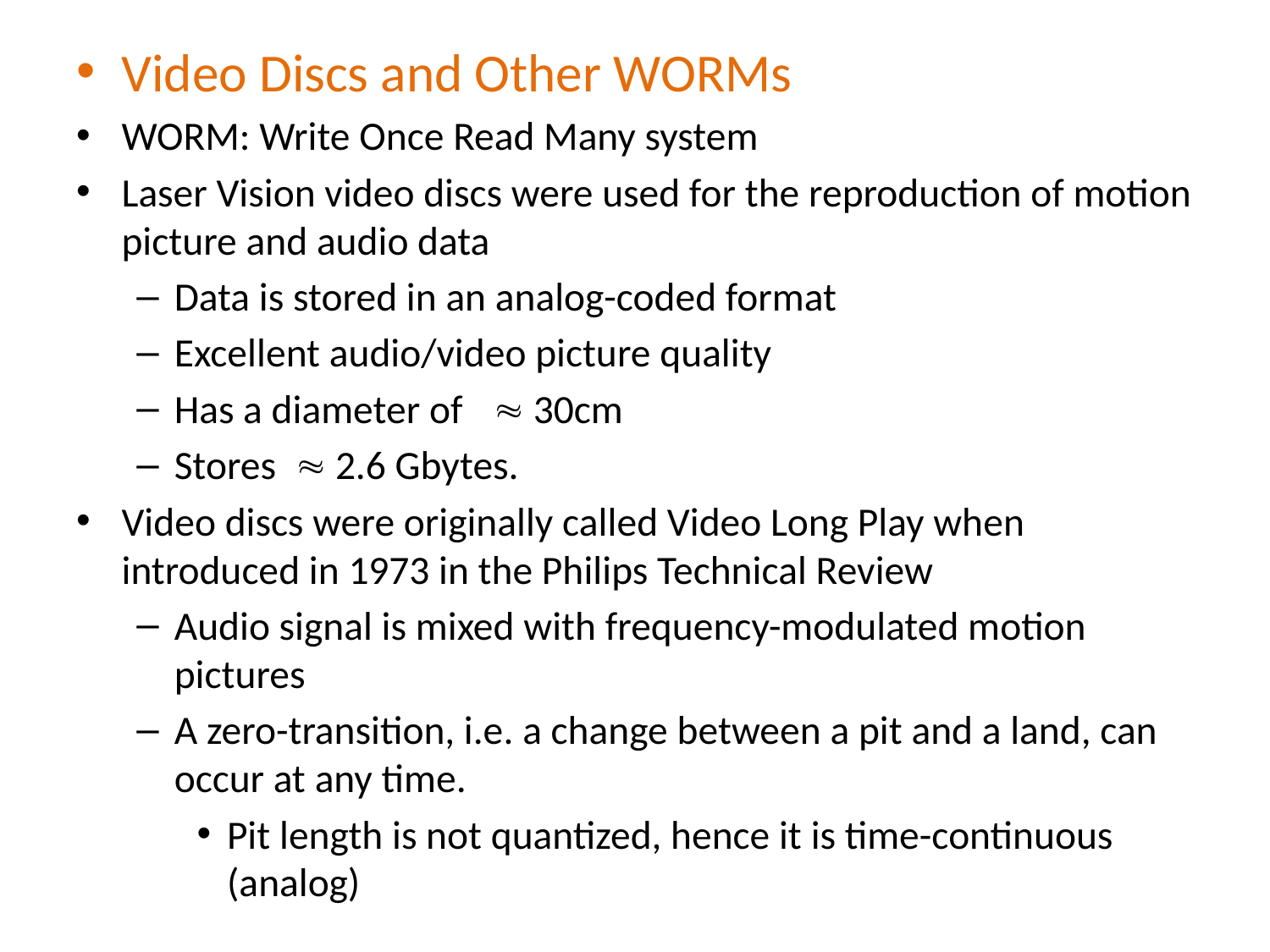

Video Discs and Other WORMs
WORM: Write Once Read Many system
Laser Vision video discs were used for the reproduction of motion picture and audio data
Data is stored in an analog-coded format
Excellent audio/video picture quality
Has a diameter of  ≈ 30cm
Stores  ≈ 2.6 Gbytes.
Video discs were originally called Video Long Play when introduced in 1973 in the Philips Technical Review
Audio signal is mixed with frequency-modulated motion pictures
A zero-transition, i.e. a change between a pit and a land, can occur at any time.
Pit length is not quantized, hence it is time-continuous (analog)